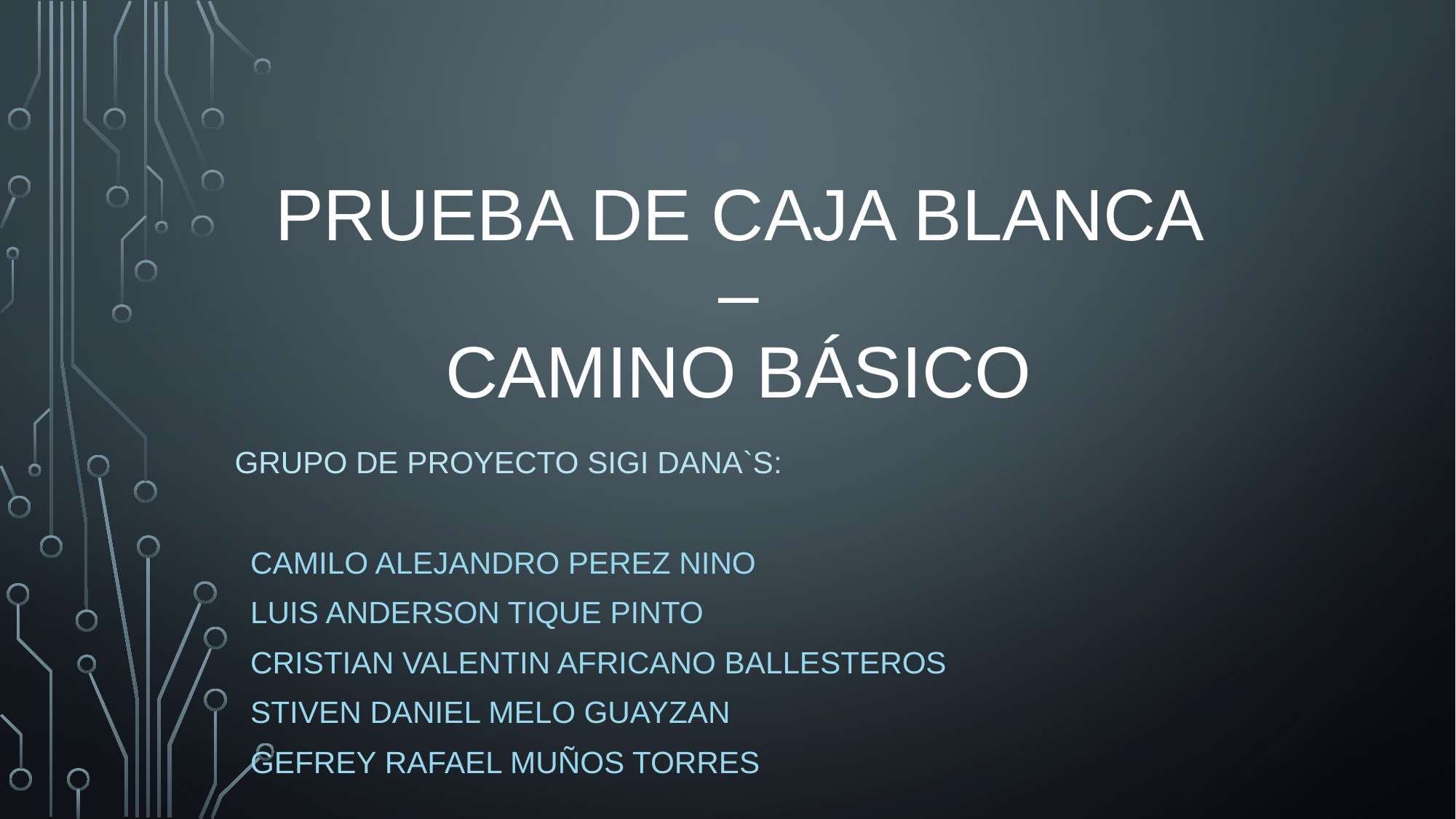

# Prueba de caja blanca – camino básico
Grupo DE proyecto sigi Dana`s:

CAMILO ALEJANDRO PEREZ NINO
LUIS ANDERSON TIQUE PINTO
CRISTIAN VALENTIN AFRICANO BALLESTEROS
STIVEN DANIEL MELO GUAYZAN
GEFREY RAFAEL MUÑOS TORRES